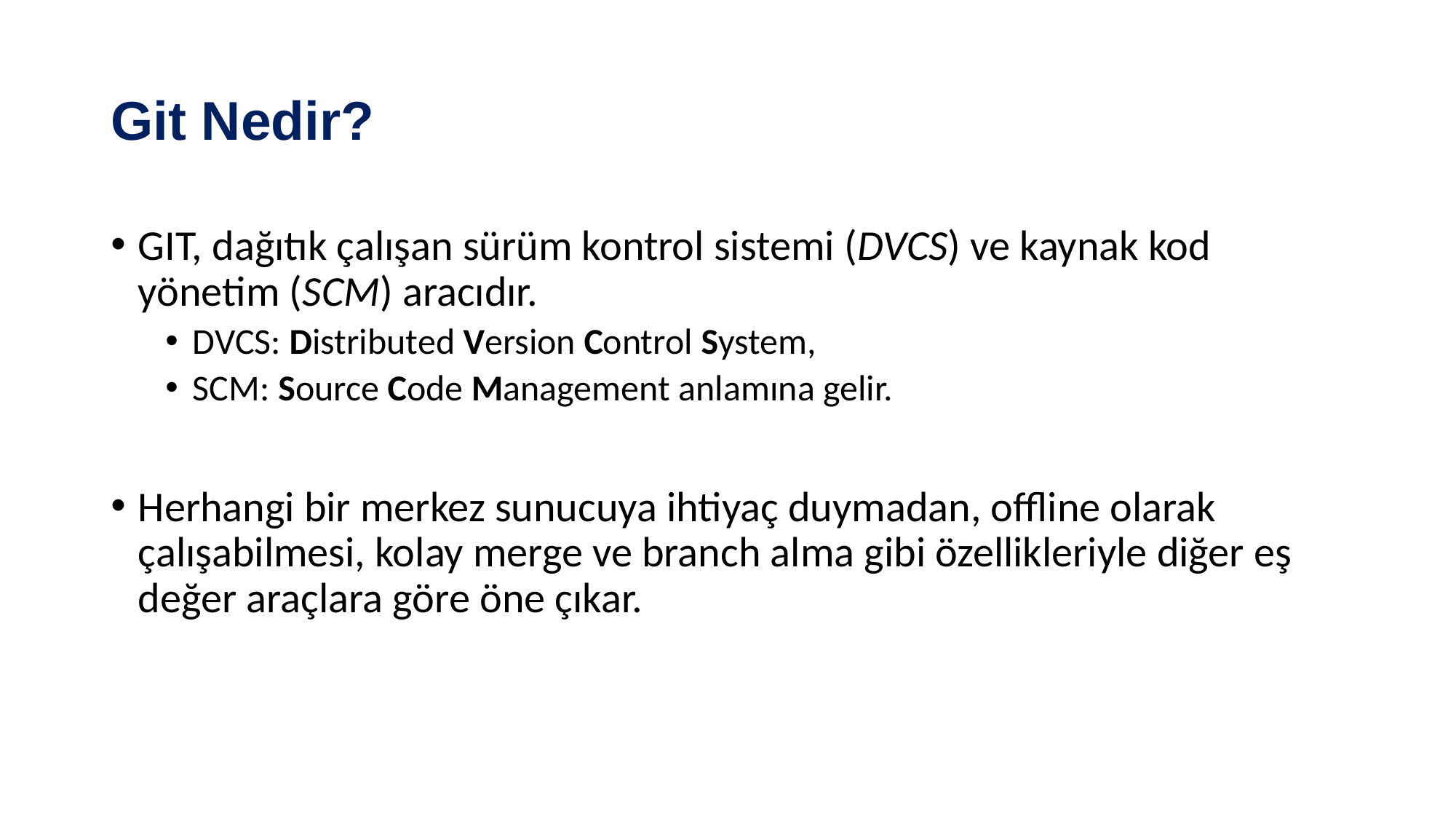

# Git Nedir?
GIT, dağıtık çalışan sürüm kontrol sistemi (DVCS) ve kaynak kod yönetim (SCM) aracıdır.
DVCS: Distributed Version Control System,
SCM: Source Code Management anlamına gelir.

Herhangi bir merkez sunucuya ihtiyaç duymadan, offline olarak çalışabilmesi, kolay merge ve branch alma gibi özellikleriyle diğer eş değer araçlara göre öne çıkar.